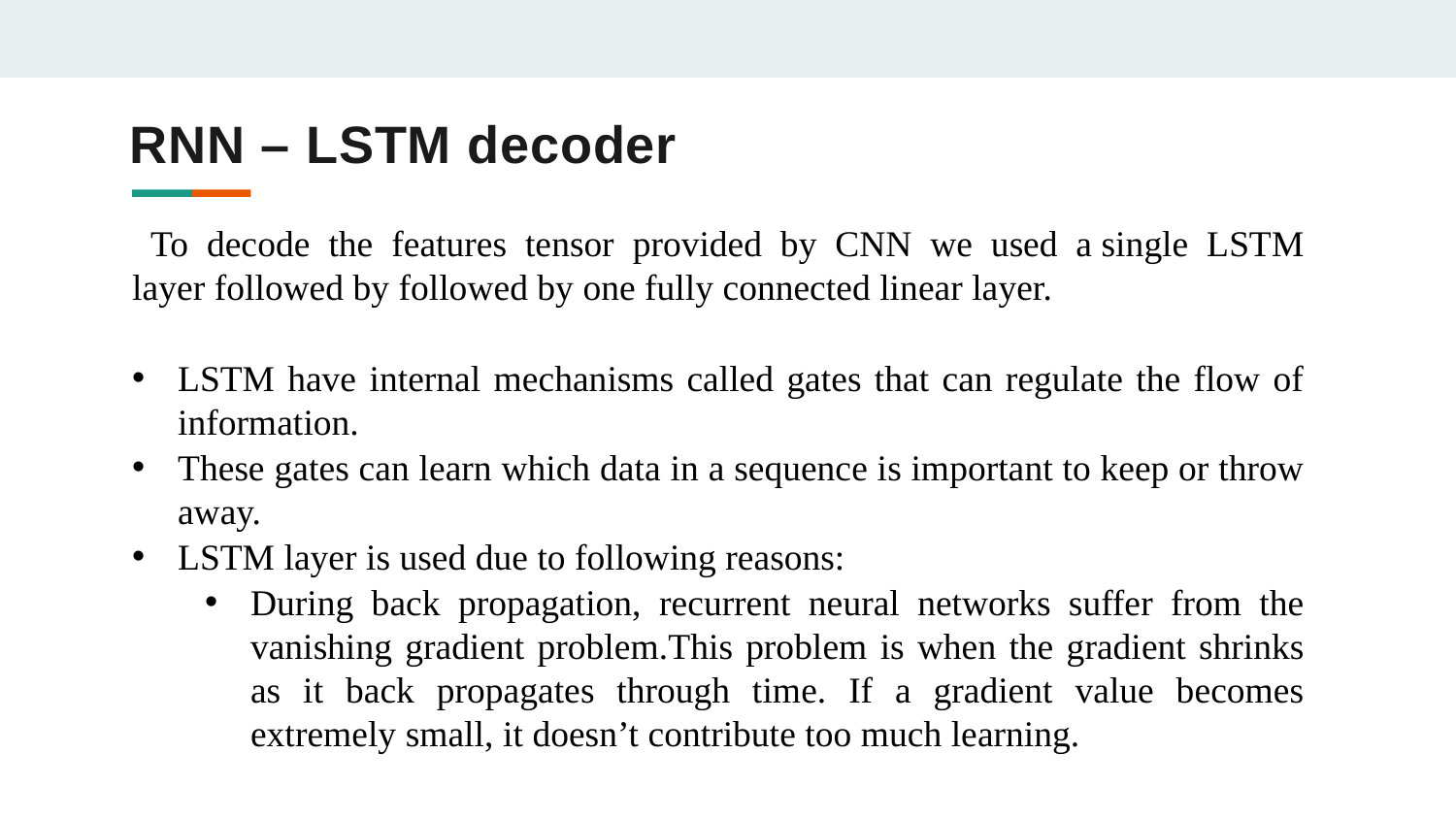

# RNN – LSTM decoder
 To decode the features tensor provided by CNN we used a single LSTM layer followed by followed by one fully connected linear layer.

LSTM have internal mechanisms called gates that can regulate the flow of information.
These gates can learn which data in a sequence is important to keep or throw away.
LSTM layer is used due to following reasons:
During back propagation, recurrent neural networks suffer from the vanishing gradient problem.This problem is when the gradient shrinks as it back propagates through time. If a gradient value becomes extremely small, it doesn’t contribute too much learning.